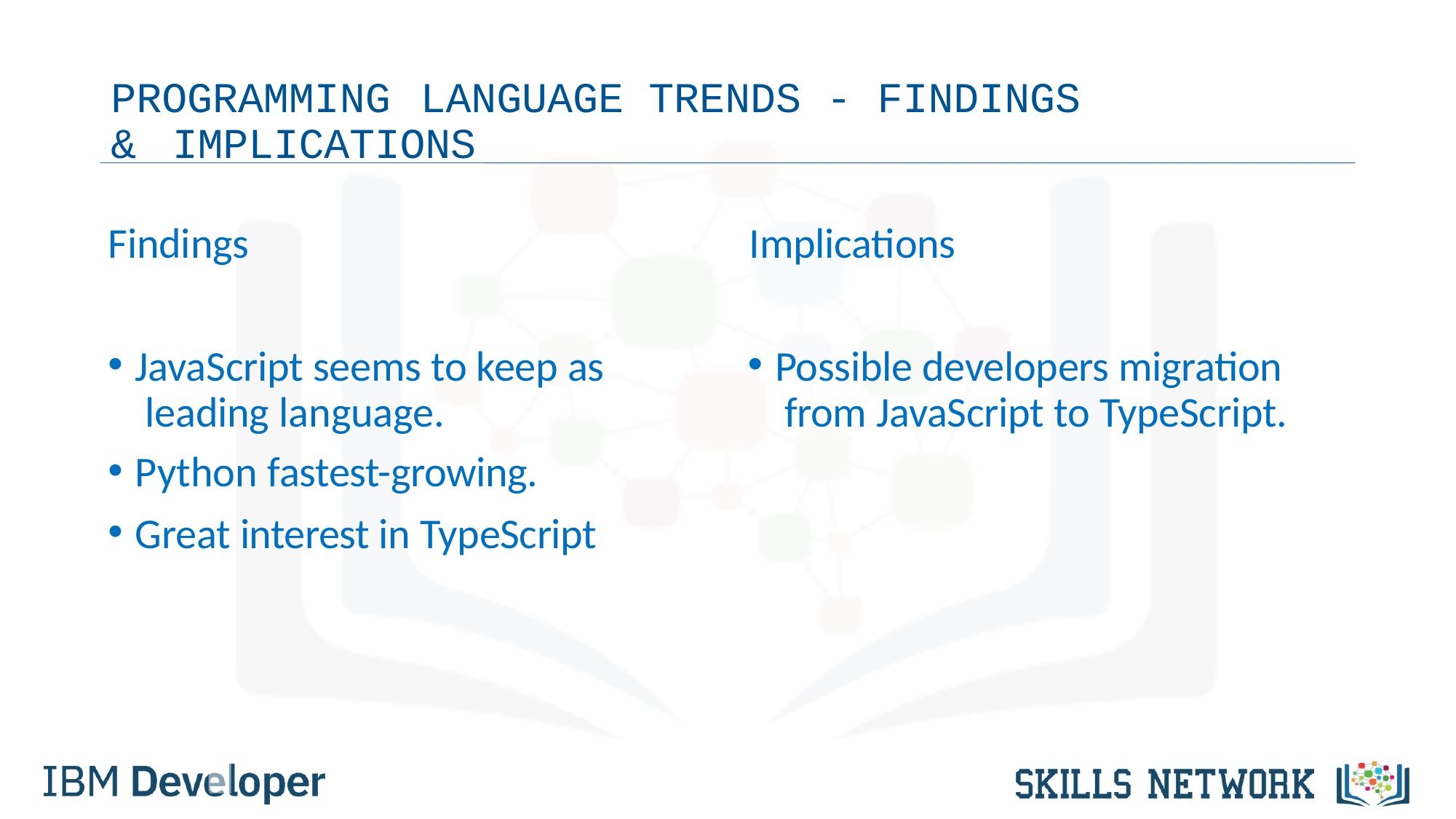

PROGRAMMING	LANGUAGE	TRENDS	-	FINDINGS	&  IMPLICATIONS
Findings	Implications
Possible developers migration  from JavaScript to TypeScript.
JavaScript seems to keep as  leading language.
Python fastest-growing.
Great interest in TypeScript